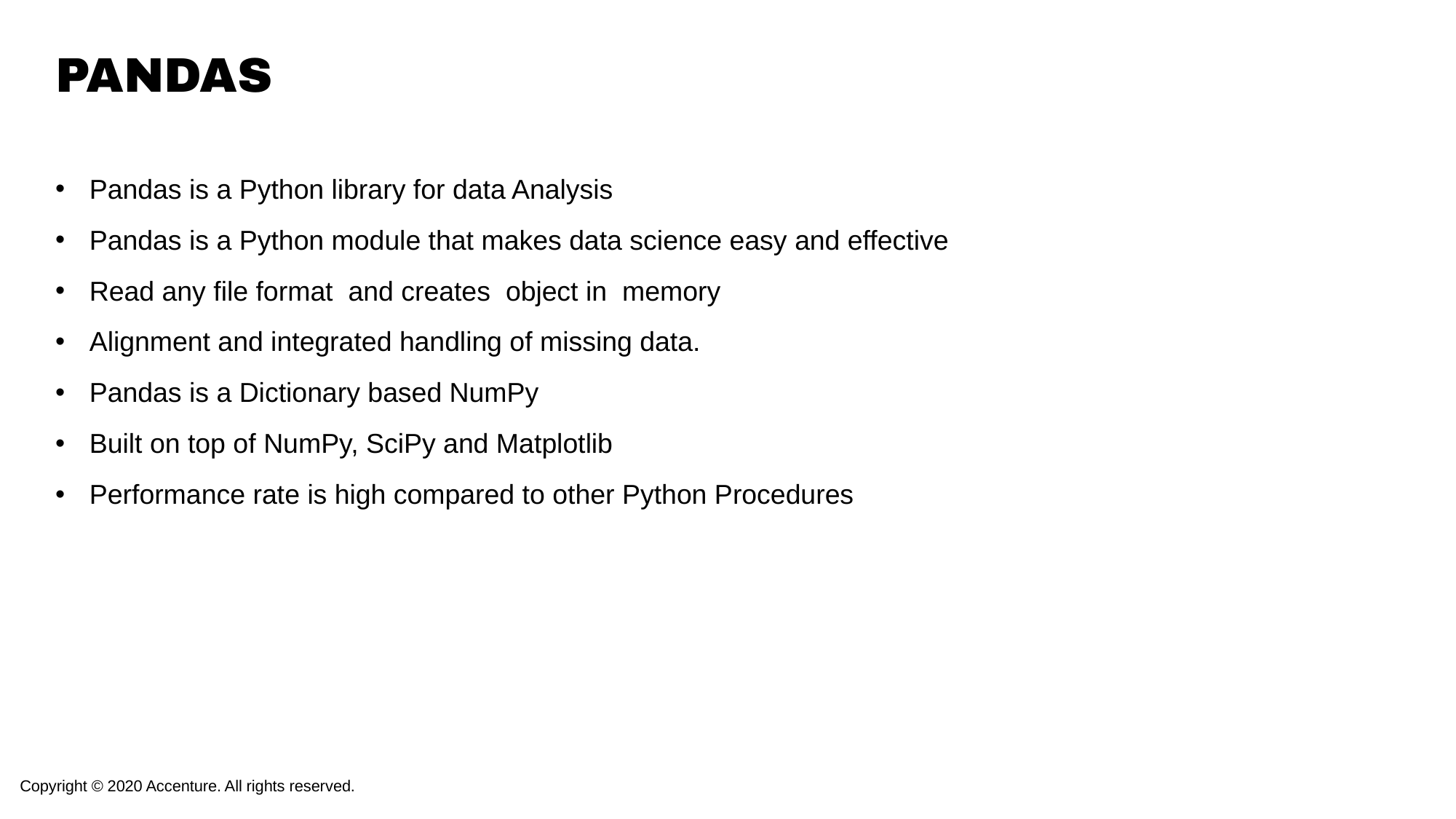

# Pandas

Pandas is a Python library for data Analysis
Pandas is a Python module that makes data science easy and effective
Read any file format  and creates  object in  memory
Alignment and integrated handling of missing data.
Pandas is a Dictionary based NumPy
Built on top of NumPy, SciPy and Matplotlib
Performance rate is high compared to other Python Procedures